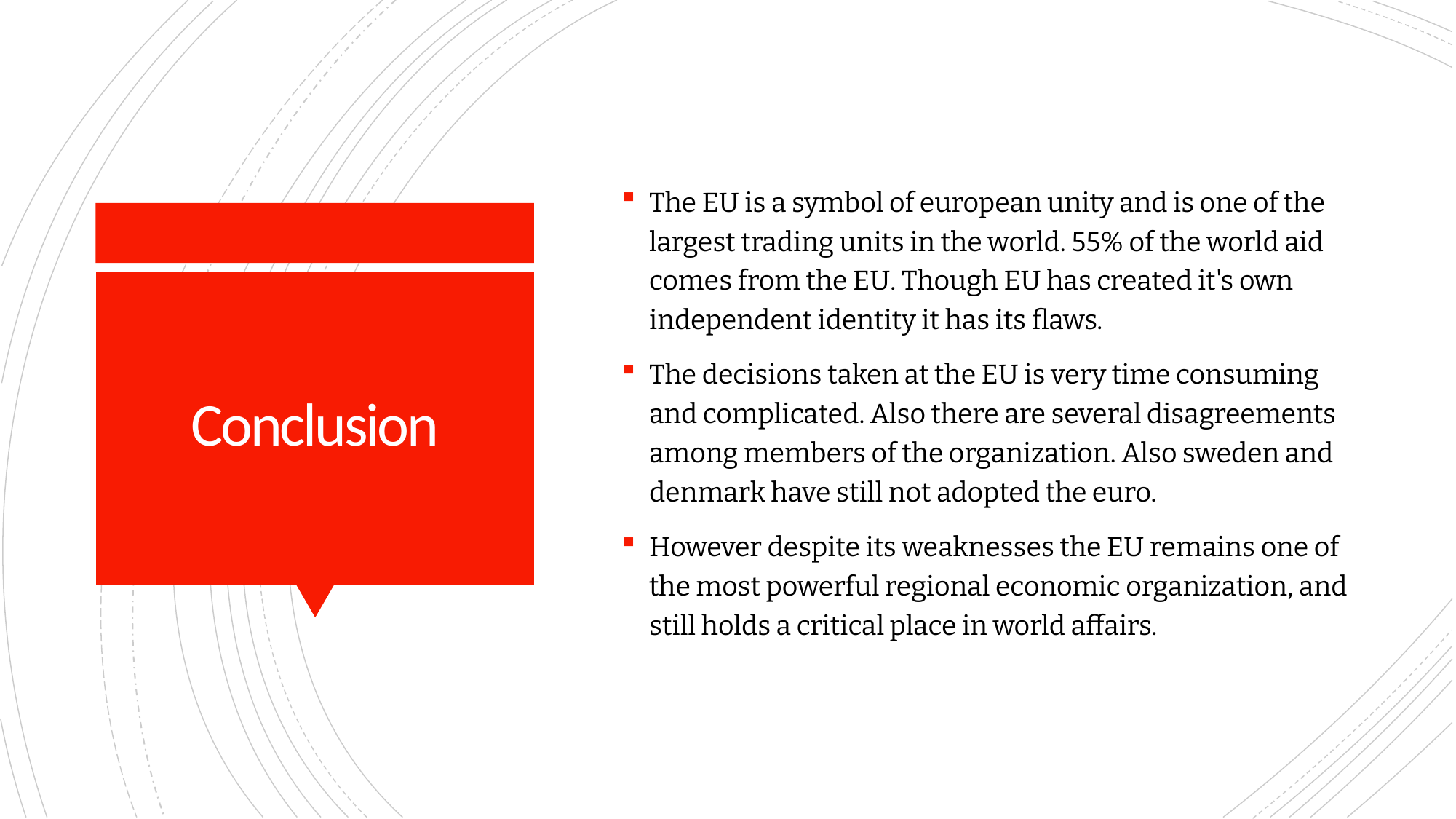

The EU is a symbol of european unity and is one of the largest trading units in the world. 55% of the world aid comes from the EU. Though EU has created it's own independent identity it has its flaws.
The decisions taken at the EU is very time consuming and complicated. Also there are several disagreements among members of the organization. Also sweden and denmark have still not adopted the euro.
However despite its weaknesses the EU remains one of the most powerful regional economic organization, and still holds a critical place in world affairs.
# Conclusion